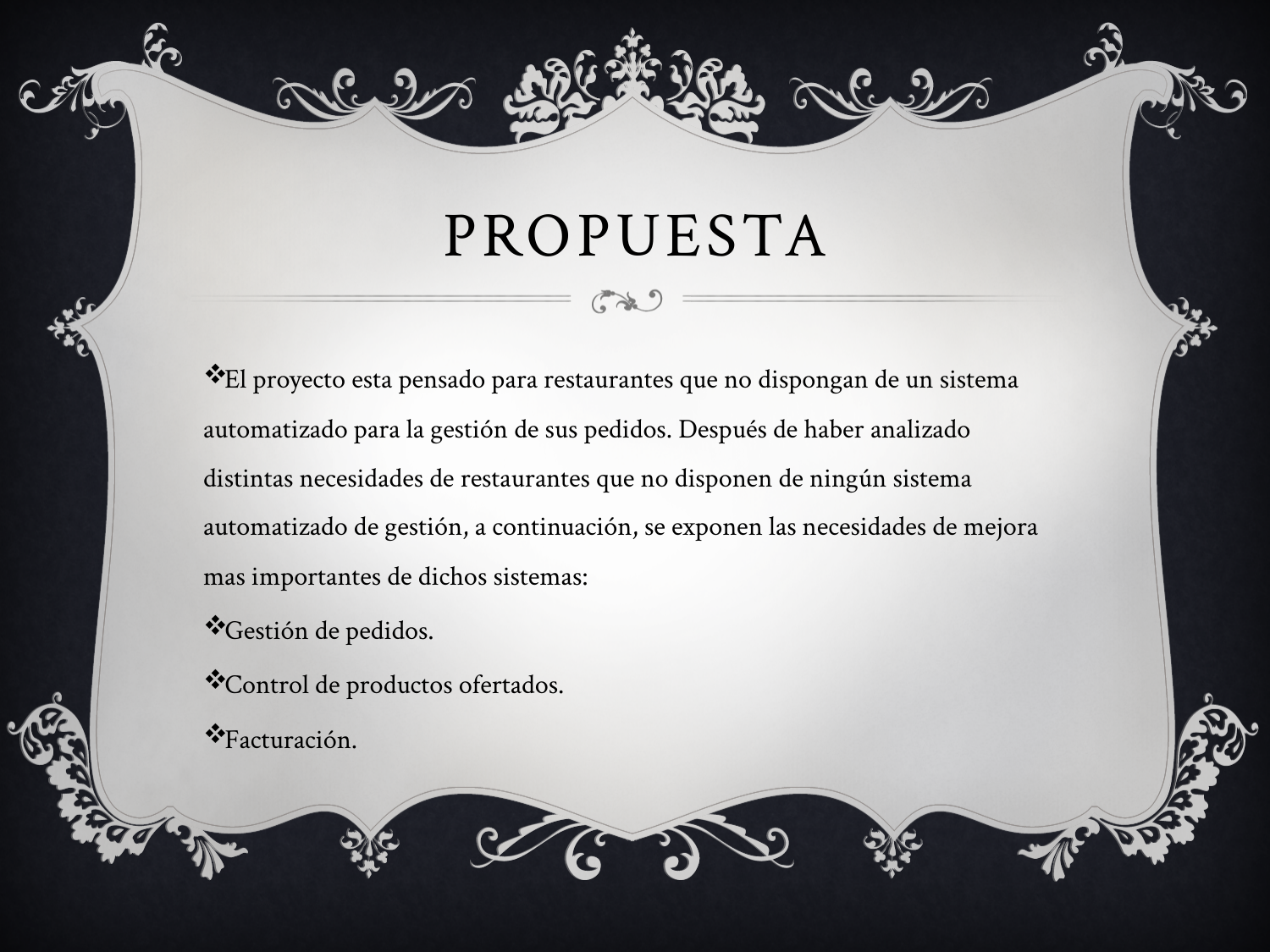

# Propuesta
El proyecto esta pensado para restaurantes que no dispongan de un sistema automatizado para la gestión de sus pedidos. Después de haber analizado distintas necesidades de restaurantes que no disponen de ningún sistema automatizado de gestión, a continuación, se exponen las necesidades de mejora mas importantes de dichos sistemas:
Gestión de pedidos.
Control de productos ofertados.
Facturación.